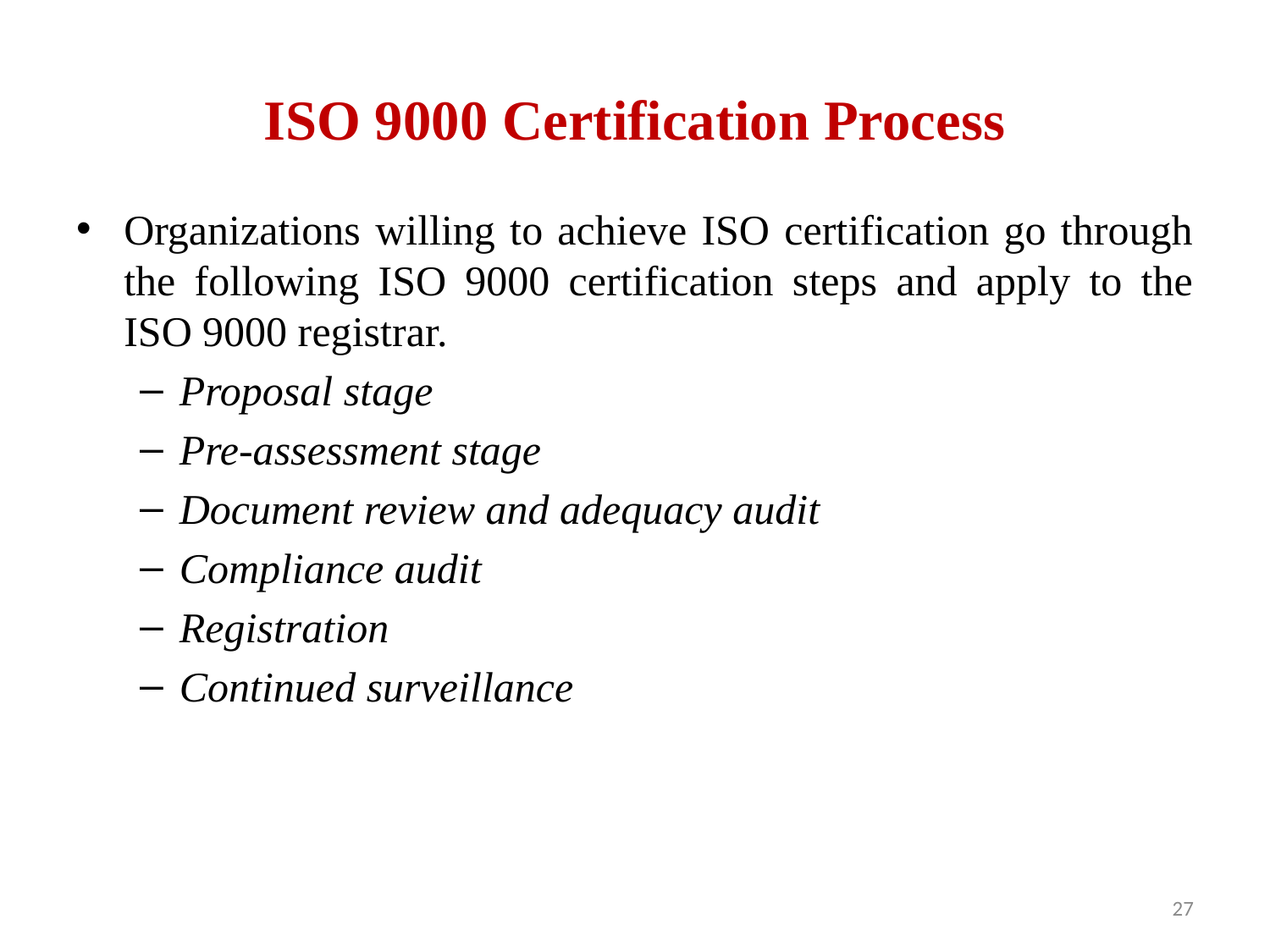

# ISO 9000 Certification Process
Organizations willing to achieve ISO certification go through the following ISO 9000 certification steps and apply to the ISO 9000 registrar.
Proposal stage
Pre-assessment stage
Document review and adequacy audit
Compliance audit
Registration
Continued surveillance

27